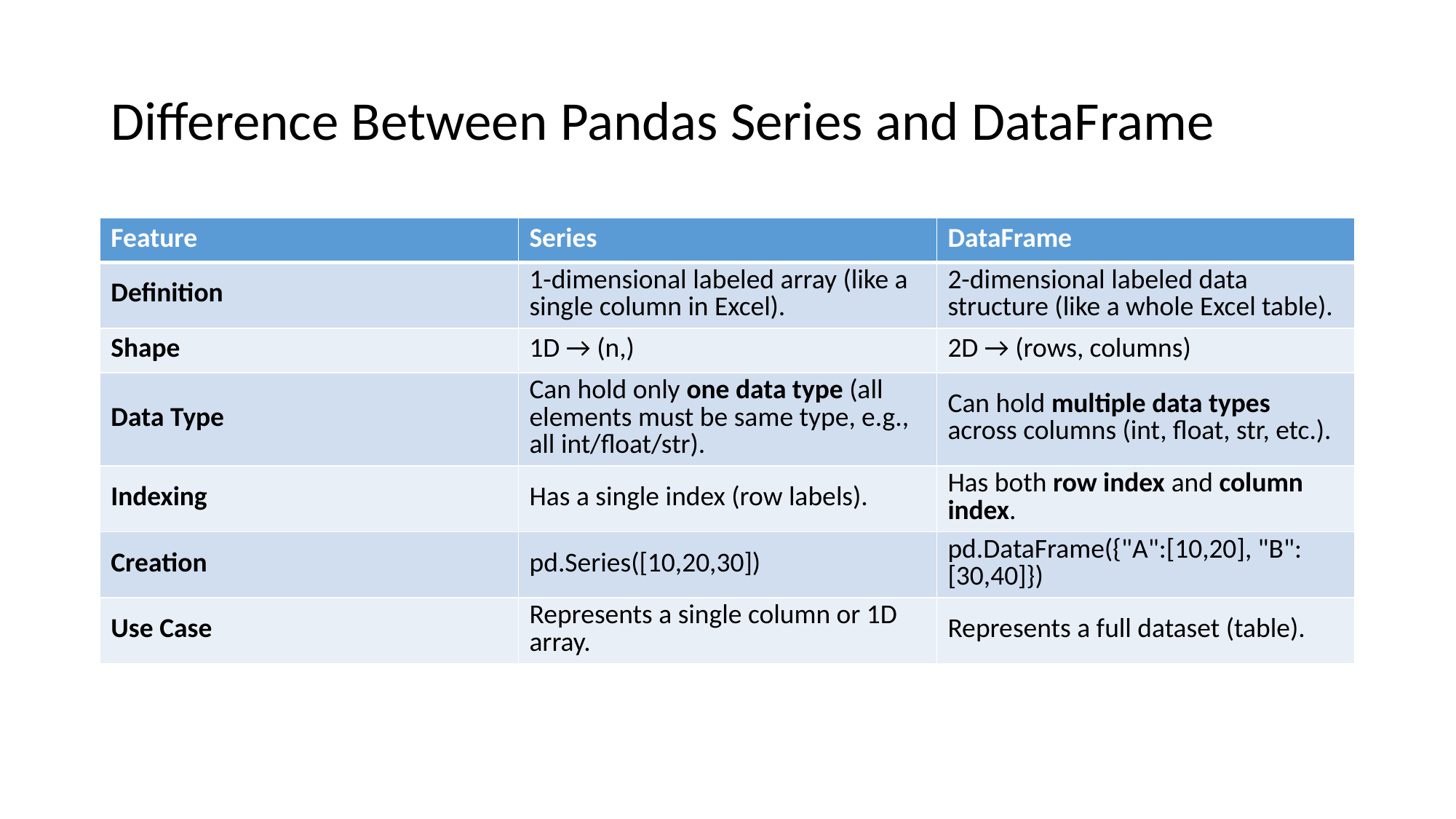

# Difference Between Pandas Series and DataFrame
| Feature | Series | DataFrame |
| --- | --- | --- |
| Definition | 1-dimensional labeled array (like a single column in Excel). | 2-dimensional labeled data structure (like a whole Excel table). |
| Shape | 1D → (n,) | 2D → (rows, columns) |
| Data Type | Can hold only one data type (all elements must be same type, e.g., all int/float/str). | Can hold multiple data types across columns (int, float, str, etc.). |
| Indexing | Has a single index (row labels). | Has both row index and column index. |
| Creation | pd.Series([10,20,30]) | pd.DataFrame({"A":[10,20], "B":[30,40]}) |
| Use Case | Represents a single column or 1D array. | Represents a full dataset (table). |